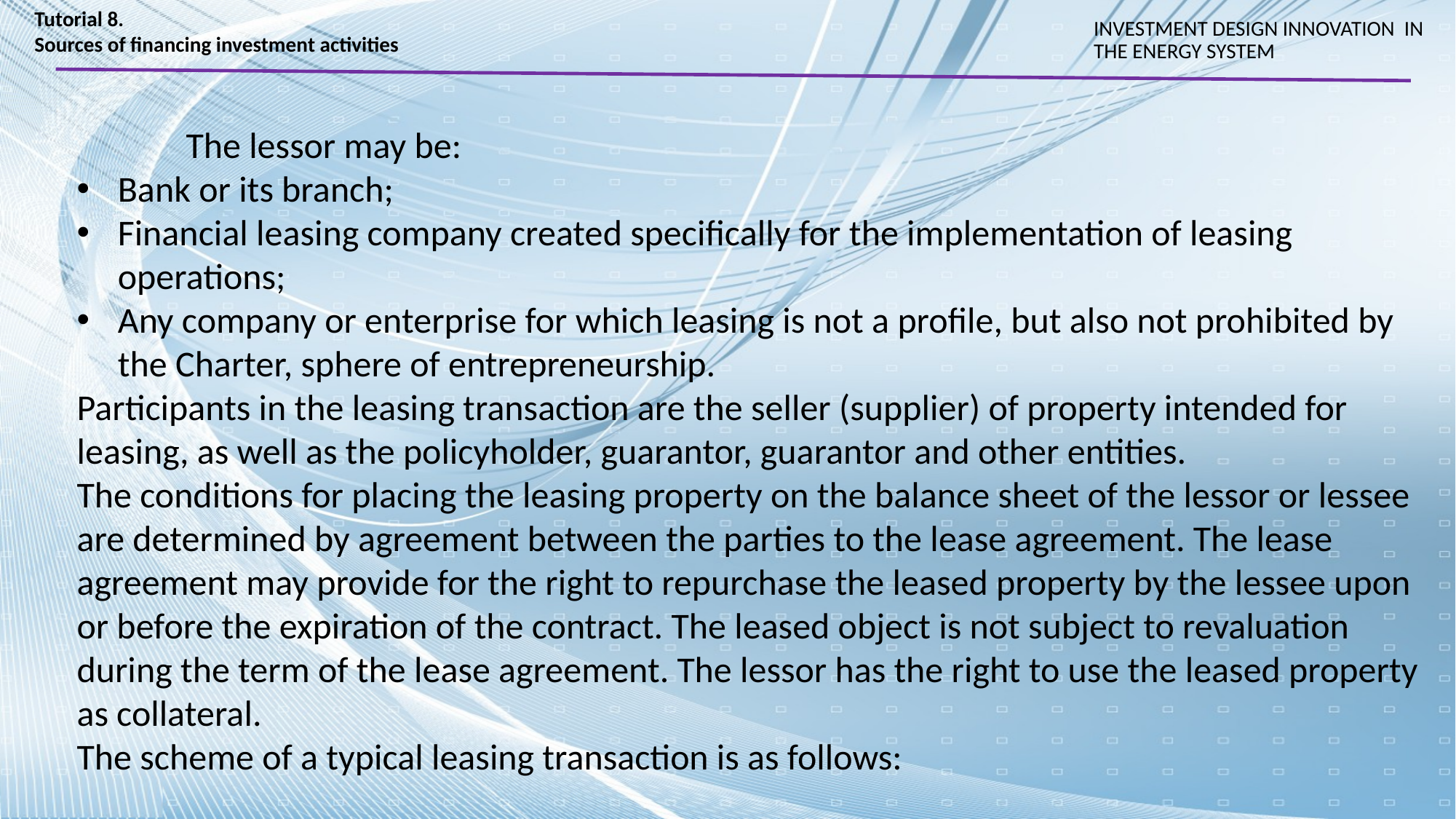

Tutorial 8.
Sources of financing investment activities
INVESTMENT DESIGN INNOVATION  IN
THE ENERGY SYSTEM
	The lessor may be:
Bank or its branch;
Financial leasing company created specifically for the implementation of leasing operations;
Any company or enterprise for which leasing is not a profile, but also not prohibited by the Charter, sphere of entrepreneurship.
Participants in the leasing transaction are the seller (supplier) of property intended for leasing, as well as the policyholder, guarantor, guarantor and other entities.
The conditions for placing the leasing property on the balance sheet of the lessor or lessee are determined by agreement between the parties to the lease agreement. The lease agreement may provide for the right to repurchase the leased property by the lessee upon or before the expiration of the contract. The leased object is not subject to revaluation during the term of the lease agreement. The lessor has the right to use the leased property as collateral.
The scheme of a typical leasing transaction is as follows: